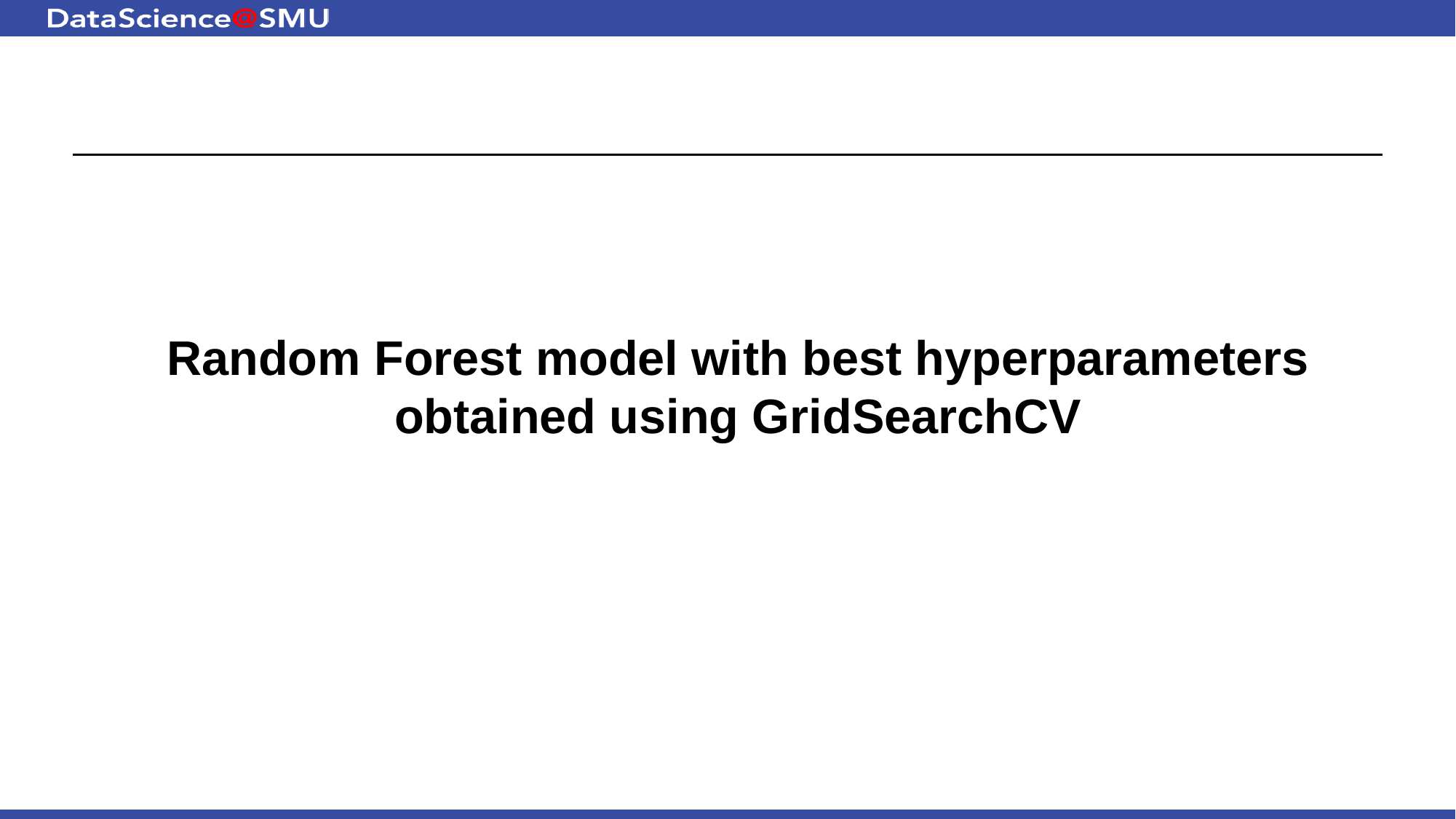

# Random Forest model with best hyperparameters obtained using GridSearchCV